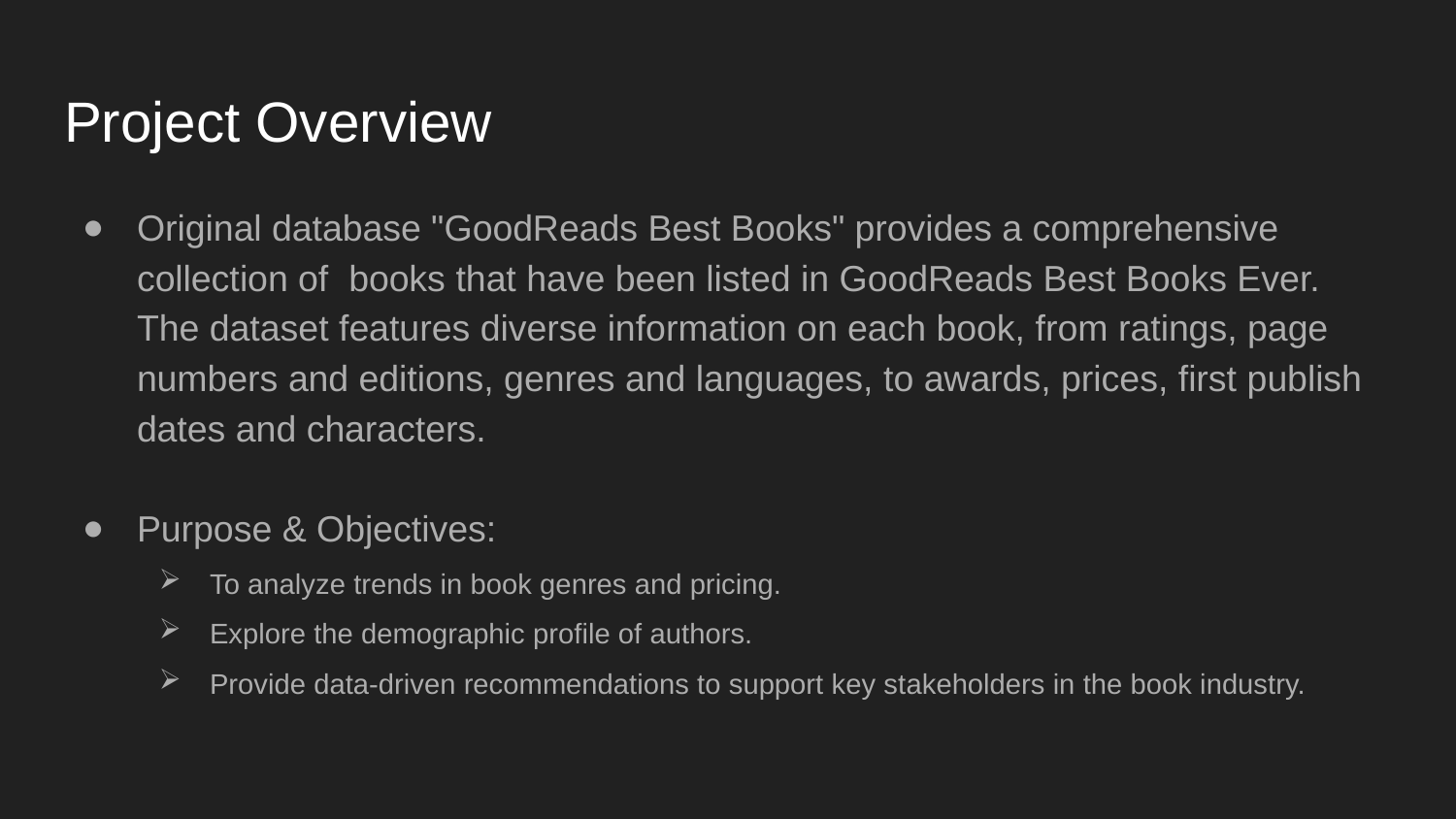

# Project Overview
Original database "GoodReads Best Books" provides a comprehensive collection of  books that have been listed in GoodReads Best Books Ever. The dataset features diverse information on each book, from ratings, page numbers and editions, genres and languages, to awards, prices, first publish dates and characters.

Purpose & Objectives:
To analyze trends in book genres and pricing.
Explore the demographic profile of authors.
Provide data-driven recommendations to support key stakeholders in the book industry.